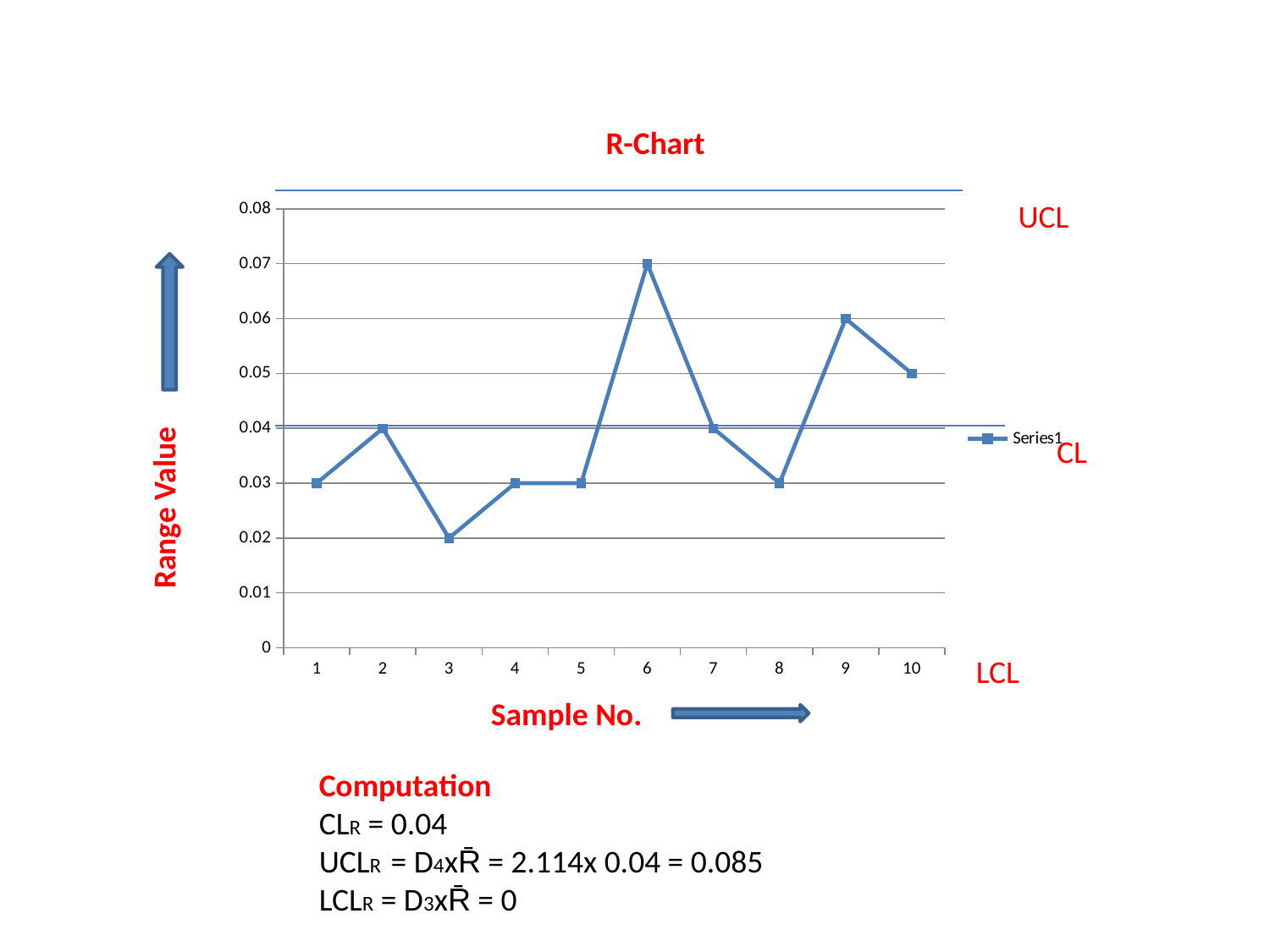

R-Chart

### Chart

| Category |  |
|---|---|
UCL

Range Value
CL
LCL
Sample No.

Computation
CLR = 0.04
UCLR  = D4xR̄ = 2.114x 0.04 = 0.085
LCLR = D3xR̄ = 0